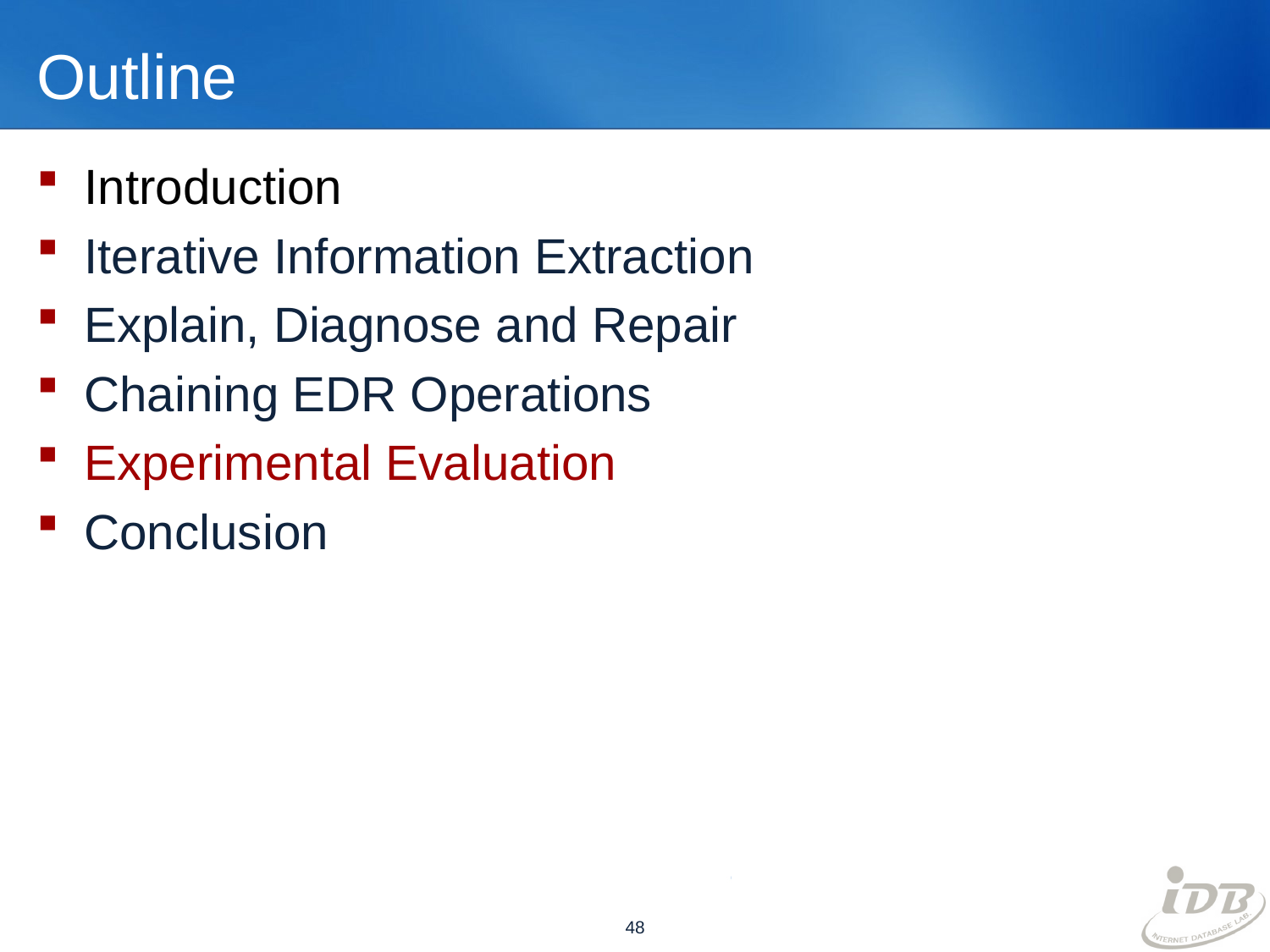

# Outline
Introduction
Iterative Information Extraction
Explain, Diagnose and Repair
Chaining EDR Operations
Experimental Evaluation
Conclusion

48